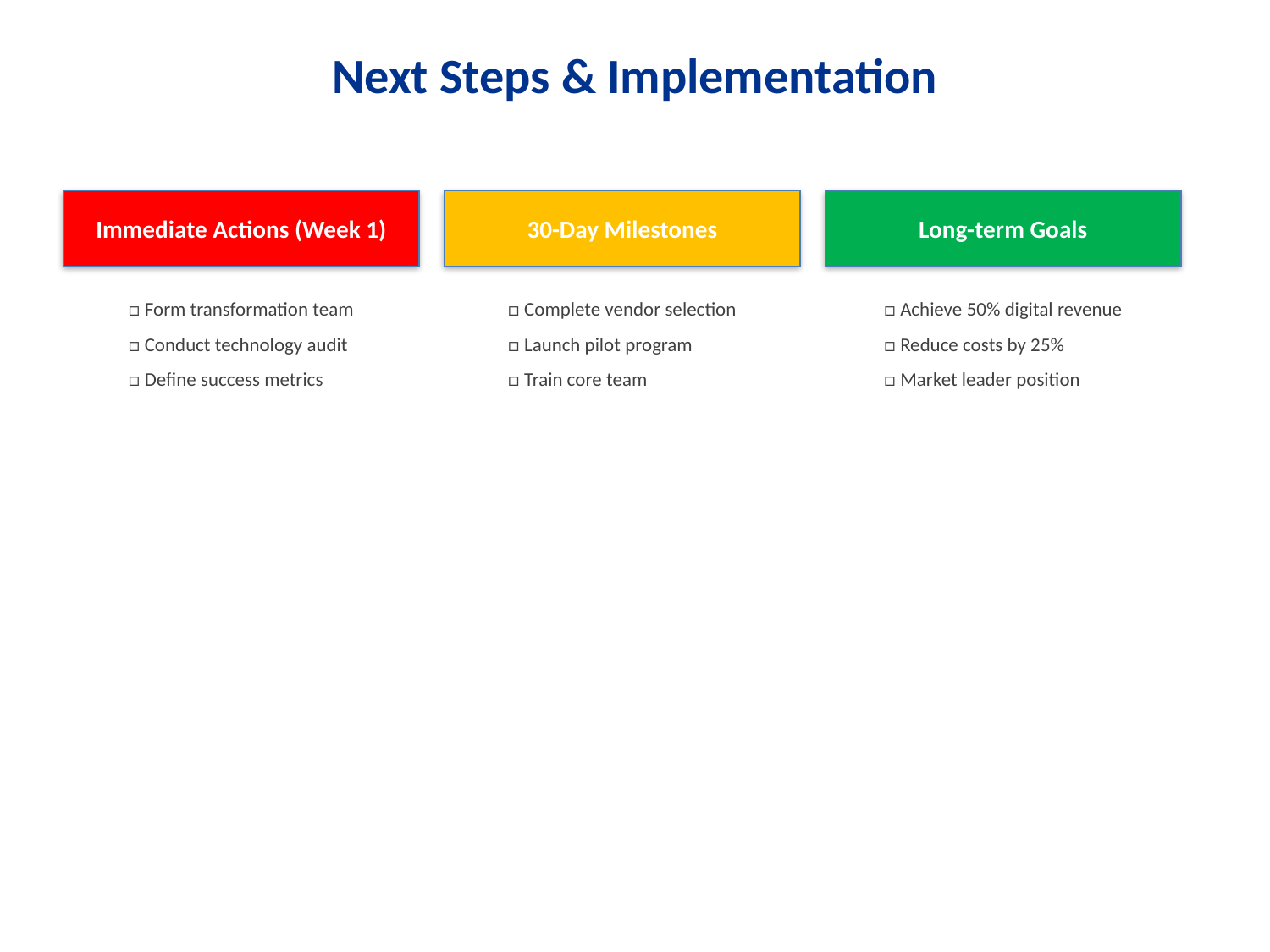

Next Steps & Implementation
#
Immediate Actions (Week 1)
30-Day Milestones
Long-term Goals
□ Form transformation team
□ Conduct technology audit
□ Define success metrics
□ Complete vendor selection
□ Launch pilot program
□ Train core team
□ Achieve 50% digital revenue
□ Reduce costs by 25%
□ Market leader position